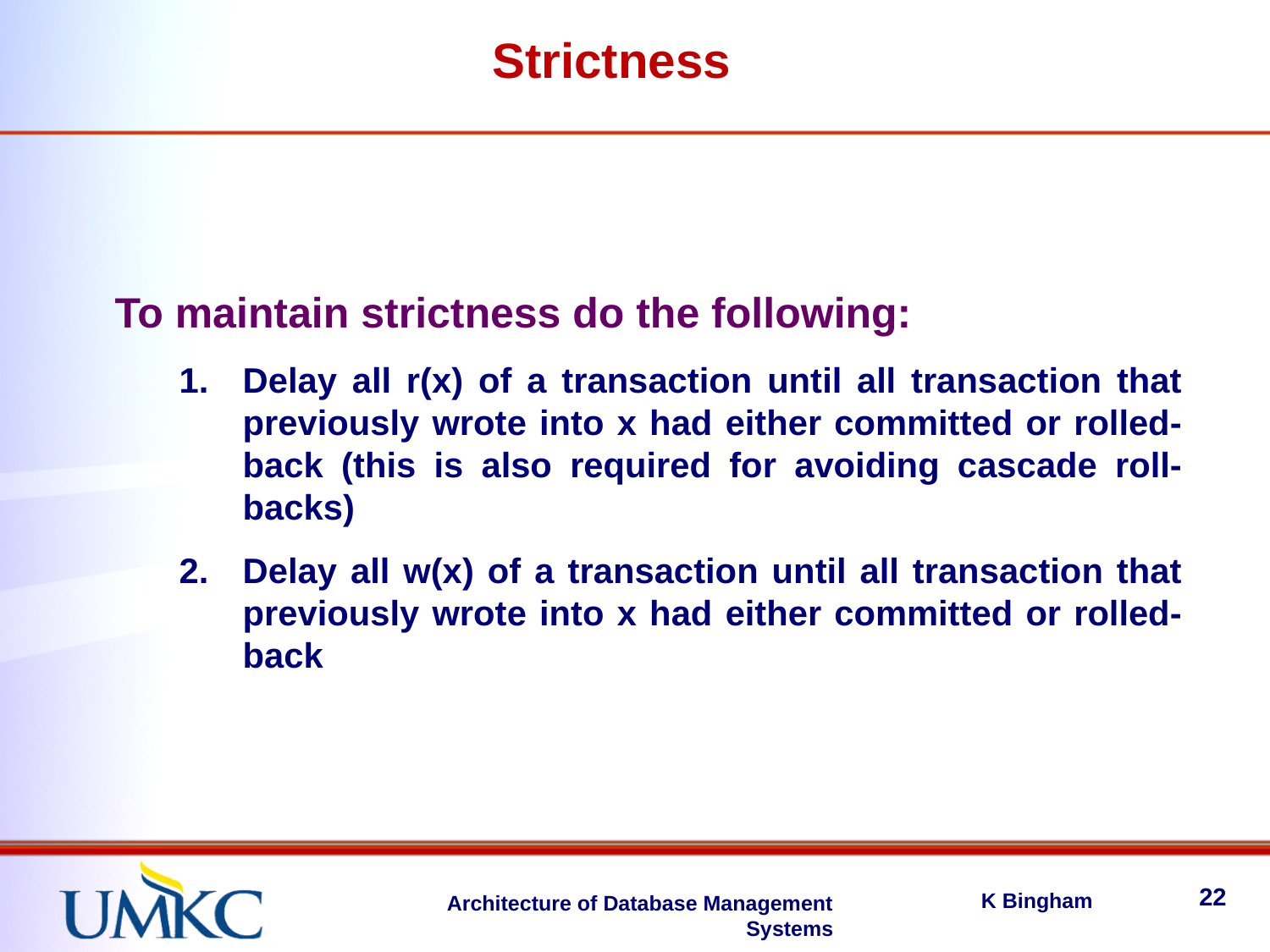

Strictness
To maintain strictness do the following:
Delay all r(x) of a transaction until all transaction that previously wrote into x had either committed or rolled-back (this is also required for avoiding cascade roll-backs)
Delay all w(x) of a transaction until all transaction that previously wrote into x had either committed or rolled-back
22